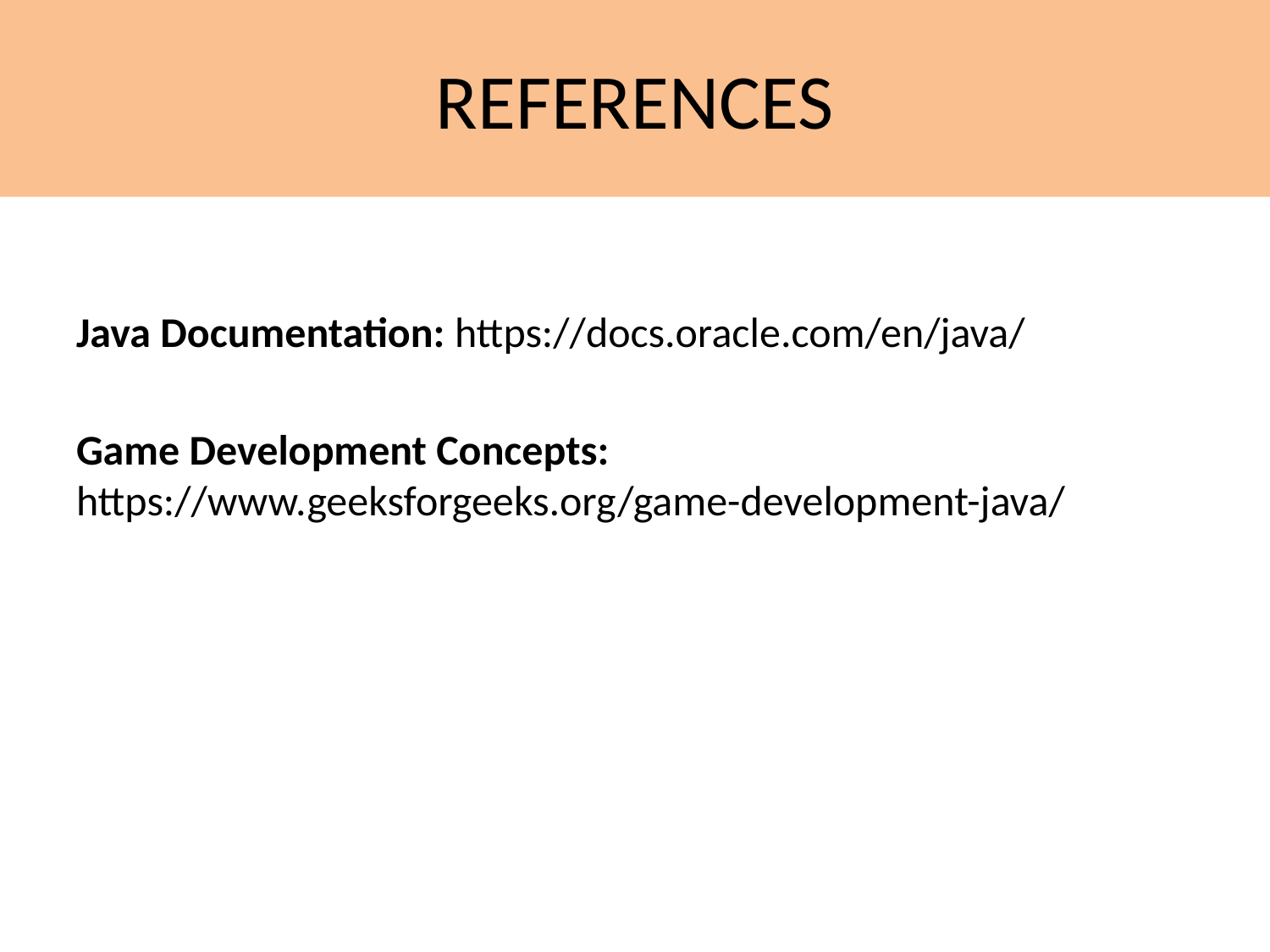

# REFERENCES

Java Documentation: https://docs.oracle.com/en/java/

Game Development Concepts: https://www.geeksforgeeks.org/game-development-java/